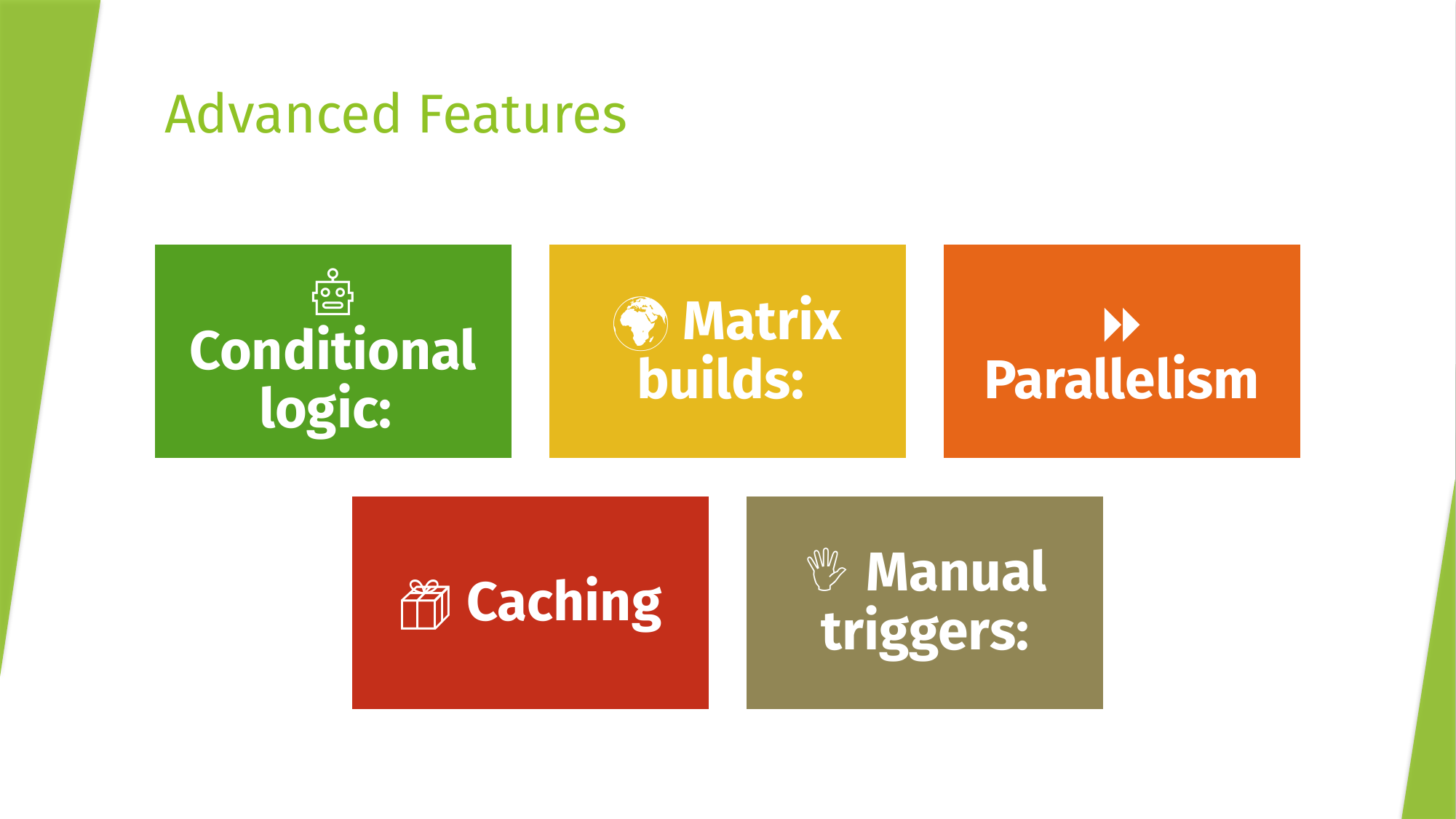

# Advanced Features
🤖 Conditional logic:
🌍 Matrix builds:
⏩ Parallelism
📦 Caching
🖐️ Manual triggers: